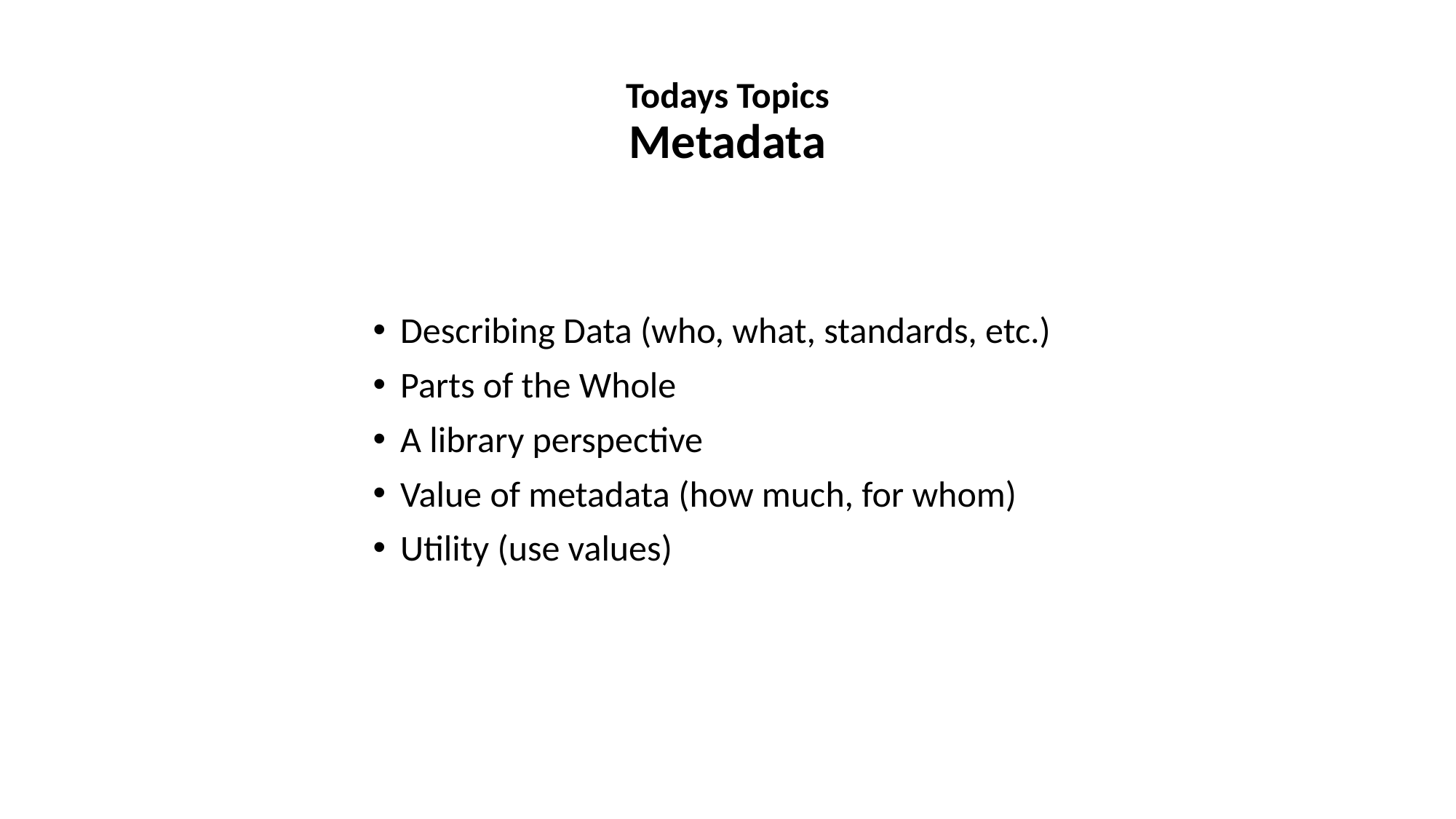

# Todays Topics Metadata
Describing Data (who, what, standards, etc.)
Parts of the Whole
A library perspective
Value of metadata (how much, for whom)
Utility (use values)